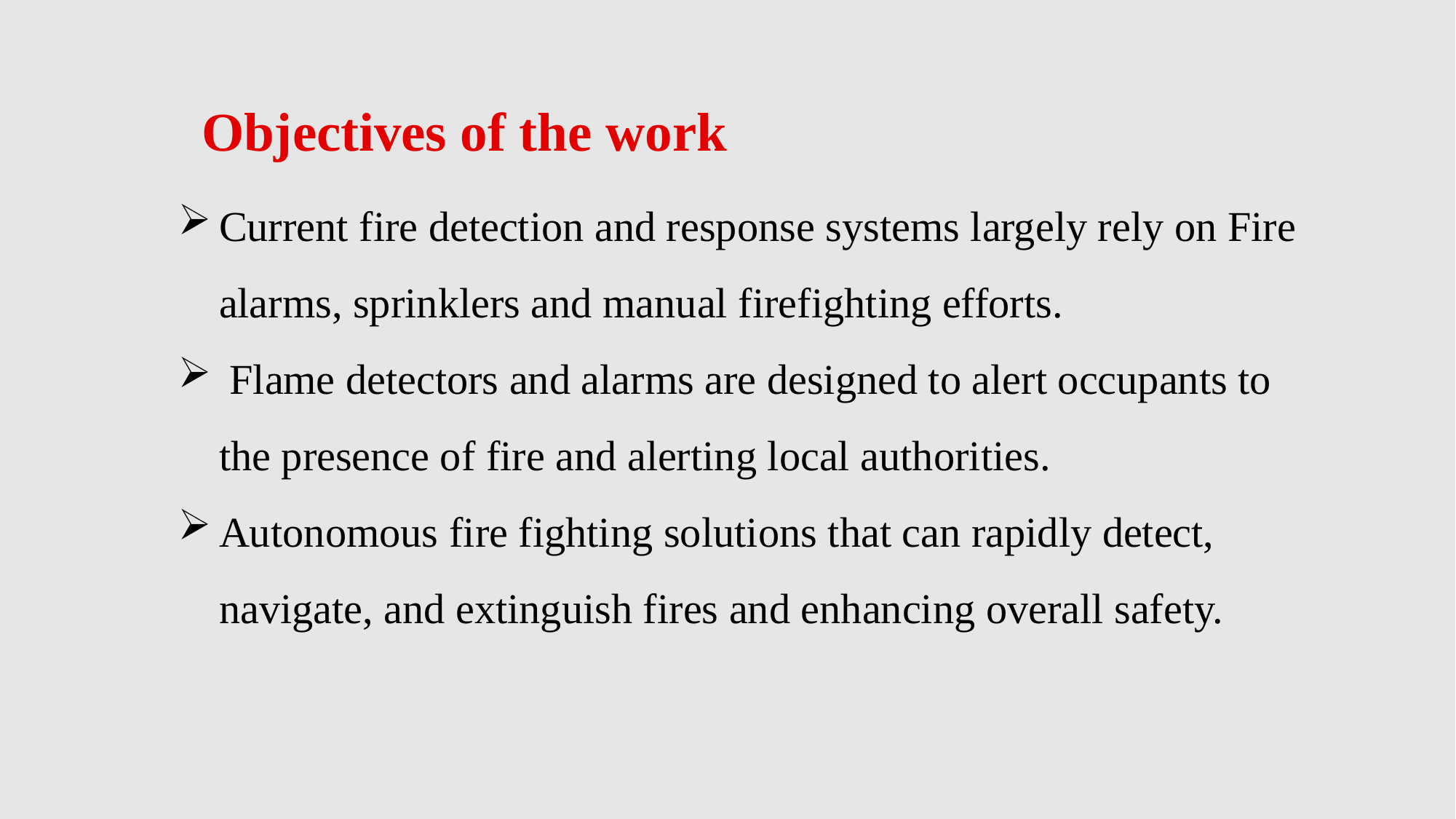

Objectives of the work
Current fire detection and response systems largely rely on Fire alarms, sprinklers and manual firefighting efforts.
 Flame detectors and alarms are designed to alert occupants to the presence of fire and alerting local authorities.
Autonomous fire fighting solutions that can rapidly detect, navigate, and extinguish fires and enhancing overall safety.